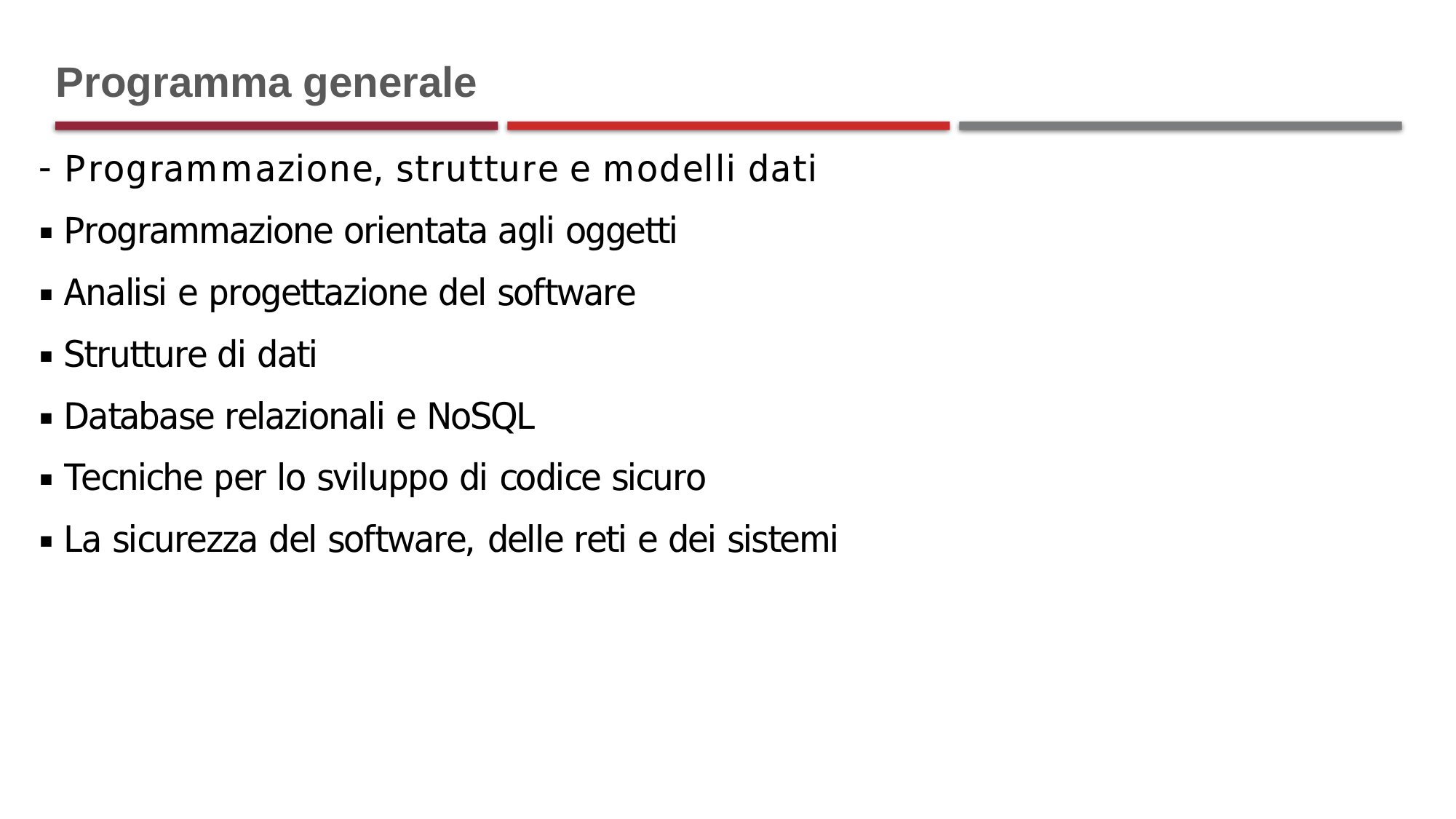

# Programma generale
- Programmazione, strutture e modelli dati
▪ Programmazione orientata agli oggetti
▪ Analisi e progettazione del software
▪ Strutture di dati
▪ Database relazionali e NoSQL
▪ Tecniche per lo sviluppo di codice sicuro
▪ La sicurezza del software, delle reti e dei sistemi